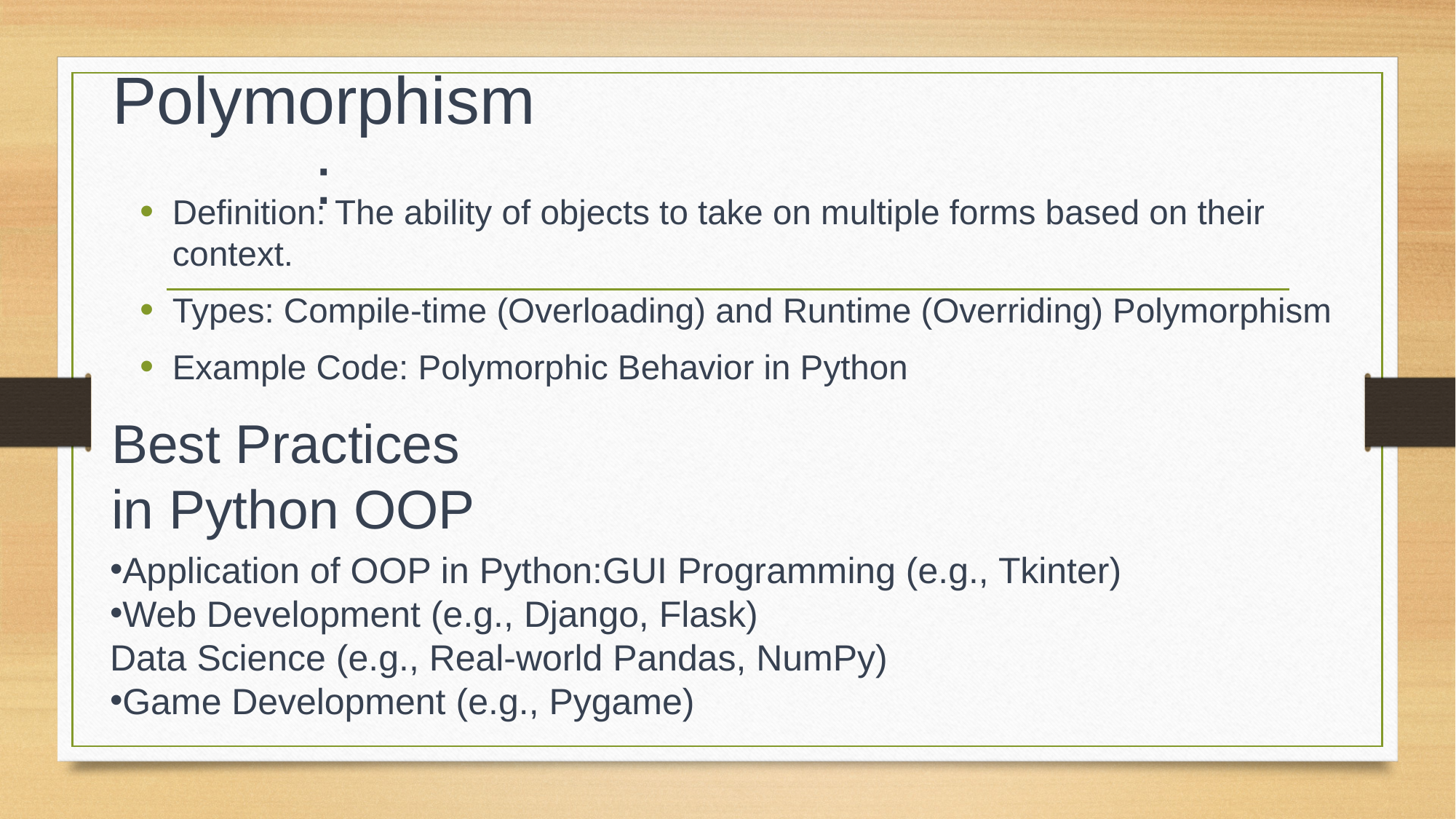

# Polymorphism:
Definition: The ability of objects to take on multiple forms based on their context.
Types: Compile-time (Overloading) and Runtime (Overriding) Polymorphism
Example Code: Polymorphic Behavior in Python
Best Practices in Python OOP
Application of OOP in Python:GUI Programming (e.g., Tkinter)
Web Development (e.g., Django, Flask)
Data Science (e.g., Real-world Pandas, NumPy)
Game Development (e.g., Pygame)